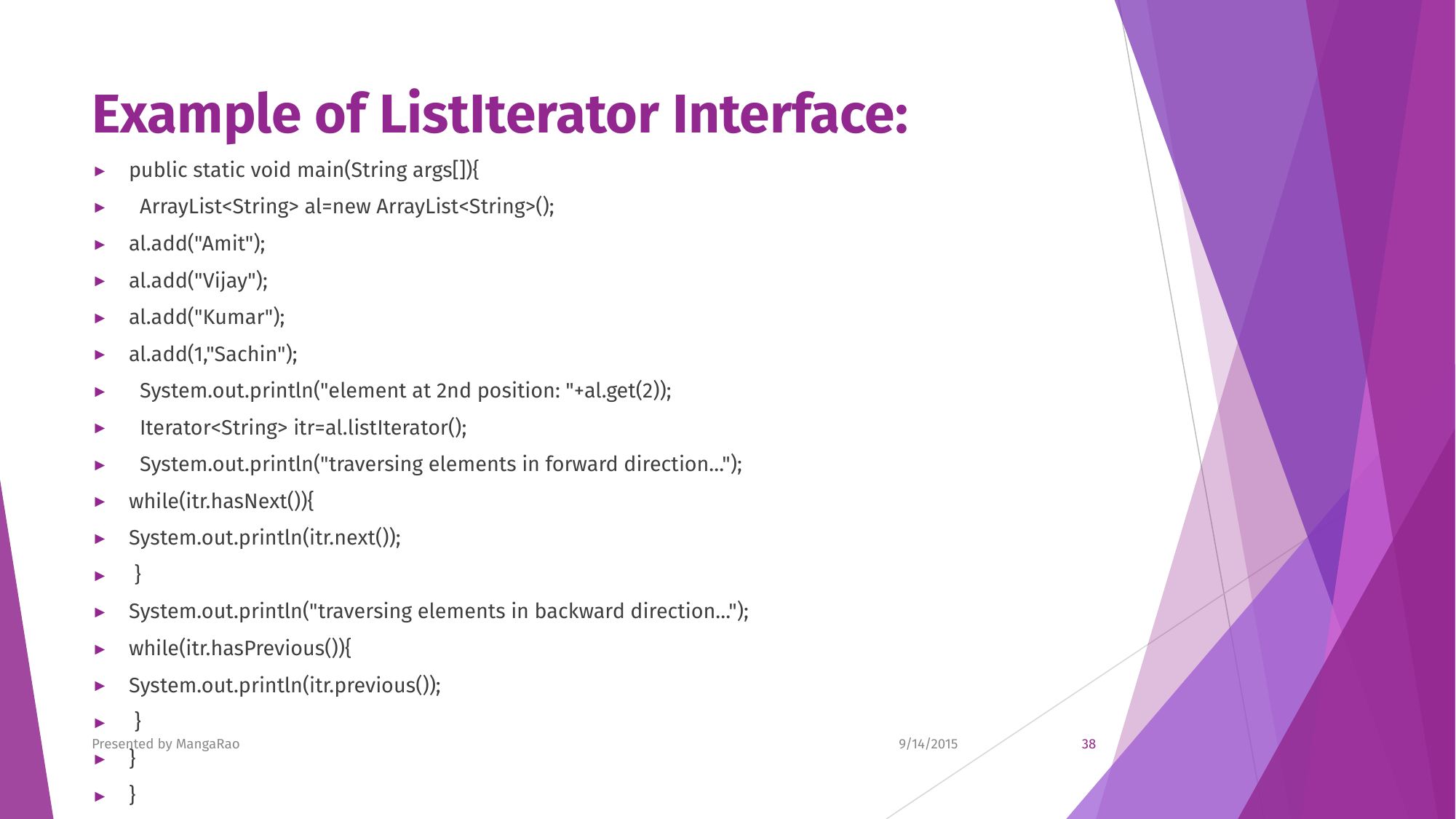

# Example of ListIterator Interface:
public static void main(String args[]){
  ArrayList<String> al=new ArrayList<String>();
al.add("Amit");
al.add("Vijay");
al.add("Kumar");
al.add(1,"Sachin");
  System.out.println("element at 2nd position: "+al.get(2));
  Iterator<String> itr=al.listIterator();
  System.out.println("traversing elements in forward direction...");
while(itr.hasNext()){
System.out.println(itr.next());
 }
System.out.println("traversing elements in backward direction...");
while(itr.hasPrevious()){
System.out.println(itr.previous());
 }
}
}

Presented by MangaRao
9/14/2015
38